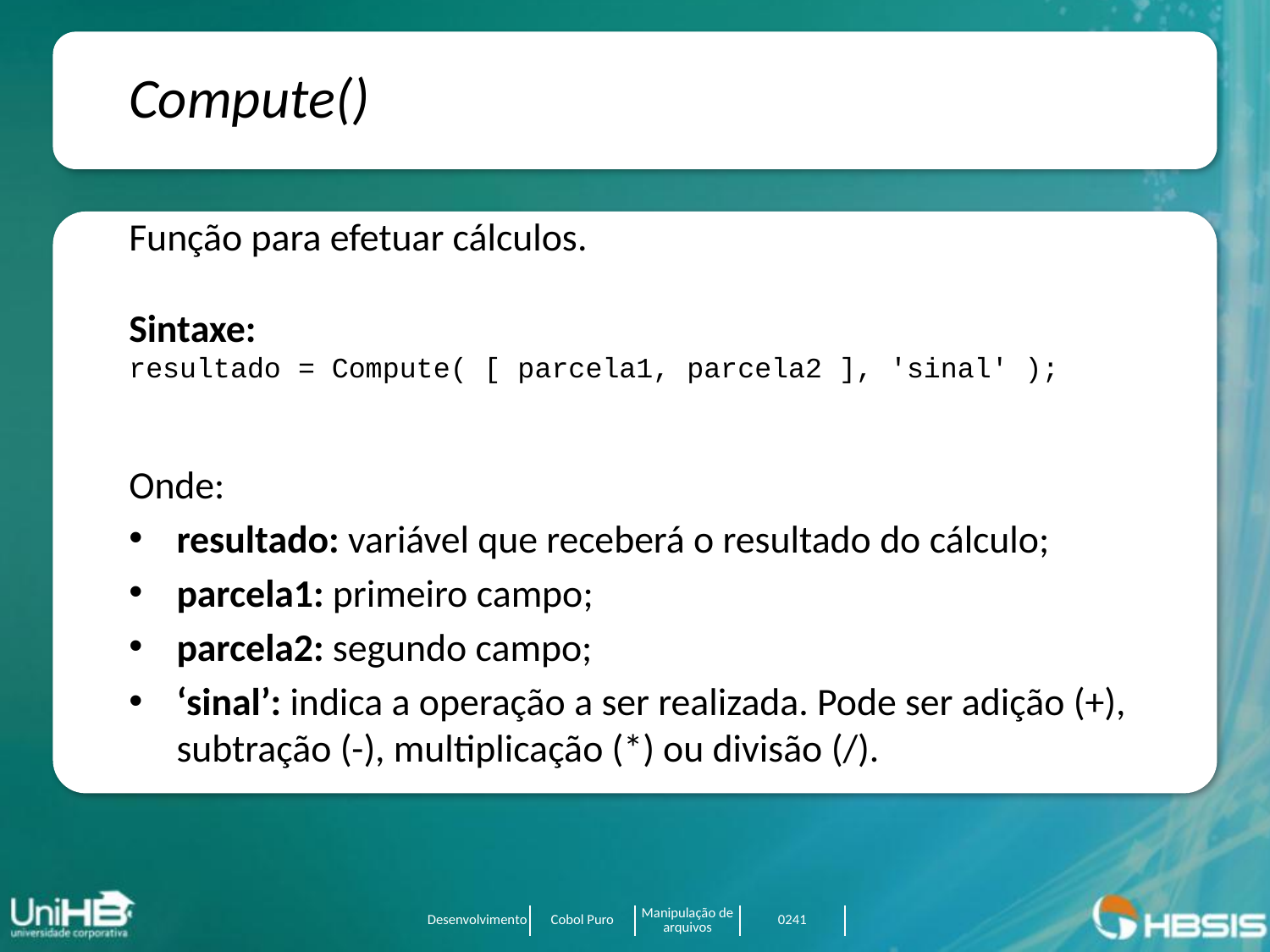

Compute()
Função para efetuar cálculos.

Sintaxe:
resultado = Compute( [ parcela1, parcela2 ], 'sinal' );

Onde:
resultado: variável que receberá o resultado do cálculo;
parcela1: primeiro campo;
parcela2: segundo campo;
‘sinal’: indica a operação a ser realizada. Pode ser adição (+), subtração (-), multiplicação (*) ou divisão (/).